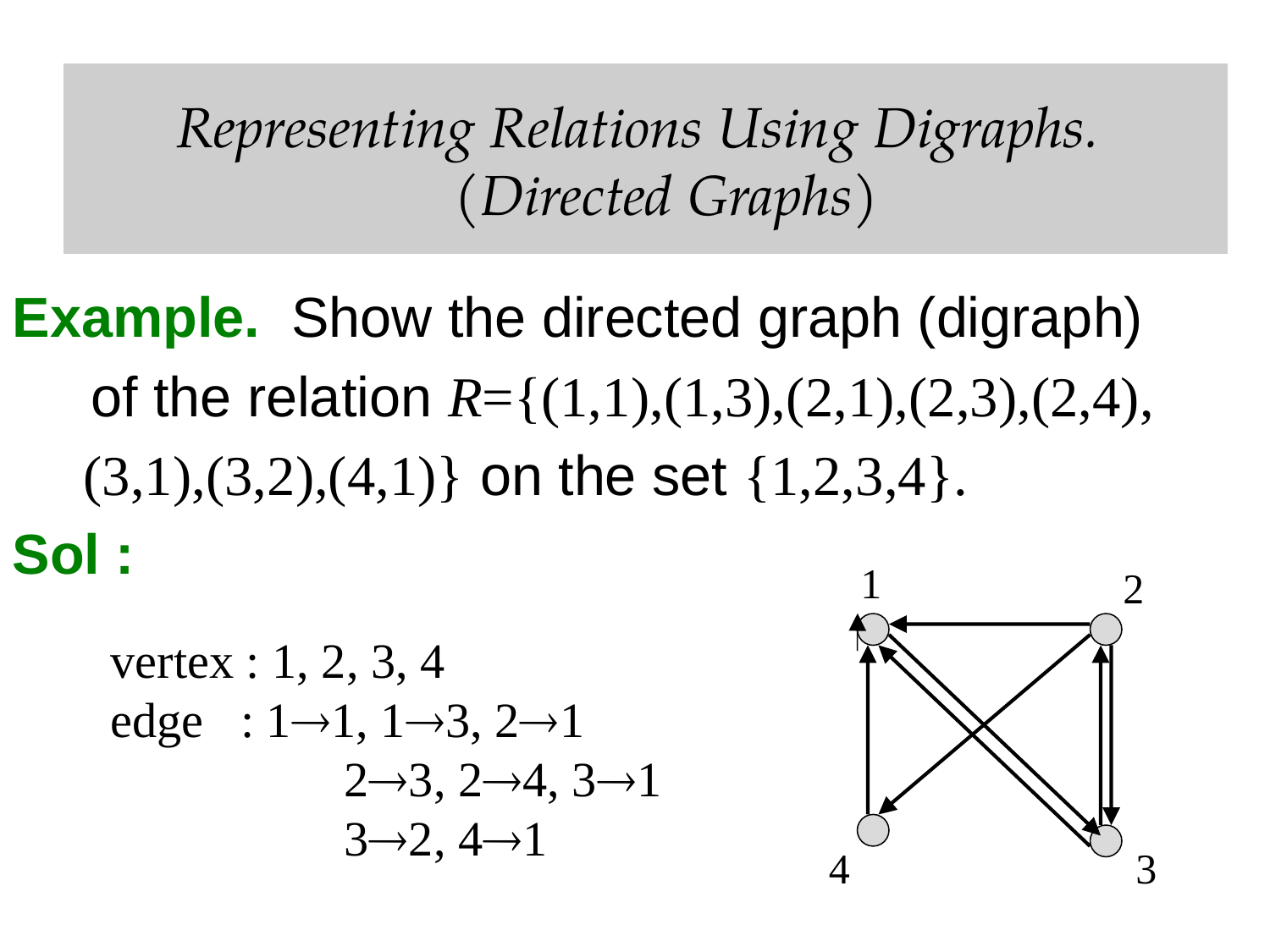

# Representing Relations Using Digraphs. (Directed Graphs)
Example.  Show the directed graph (digraph)
     of the relation R={(1,1),(1,3),(2,1),(2,3),(2,4),
     (3,1),(3,2),(4,1)} on the set {1,2,3,4}.
Sol :
1
2

4
3

vertex : 1, 2, 3, 4
edge   : 1→1, 1→3, 2→1
                   2→3, 2→4, 3→1
                   3→2, 4→1